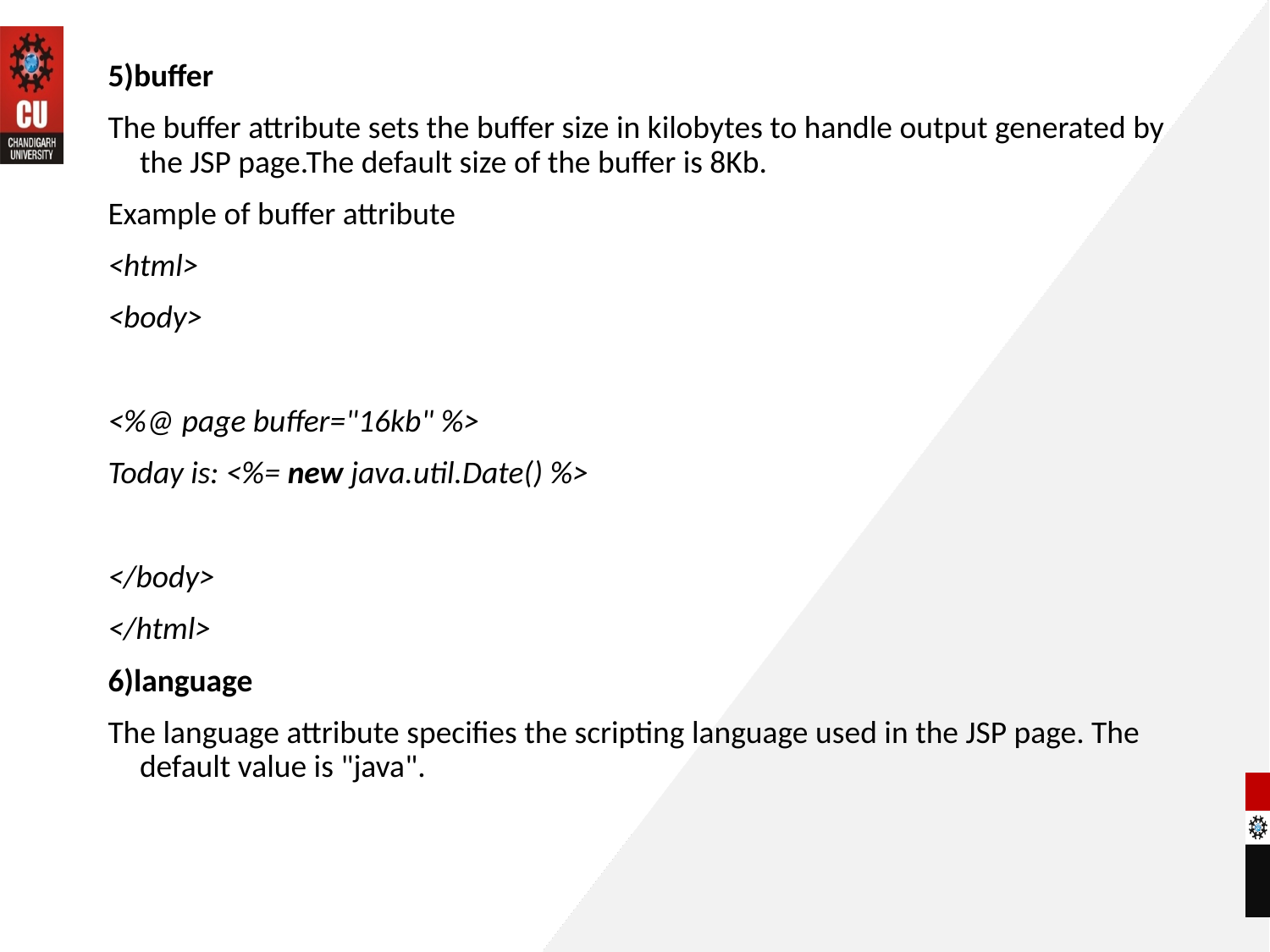

5)buffer
The buffer attribute sets the buffer size in kilobytes to handle output generated by the JSP page.The default size of the buffer is 8Kb.
Example of buffer attribute
<html>
<body>

<%@ page buffer="16kb" %>
Today is: <%= new java.util.Date() %>

</body>
</html>
6)language
The language attribute specifies the scripting language used in the JSP page. The default value is "java".